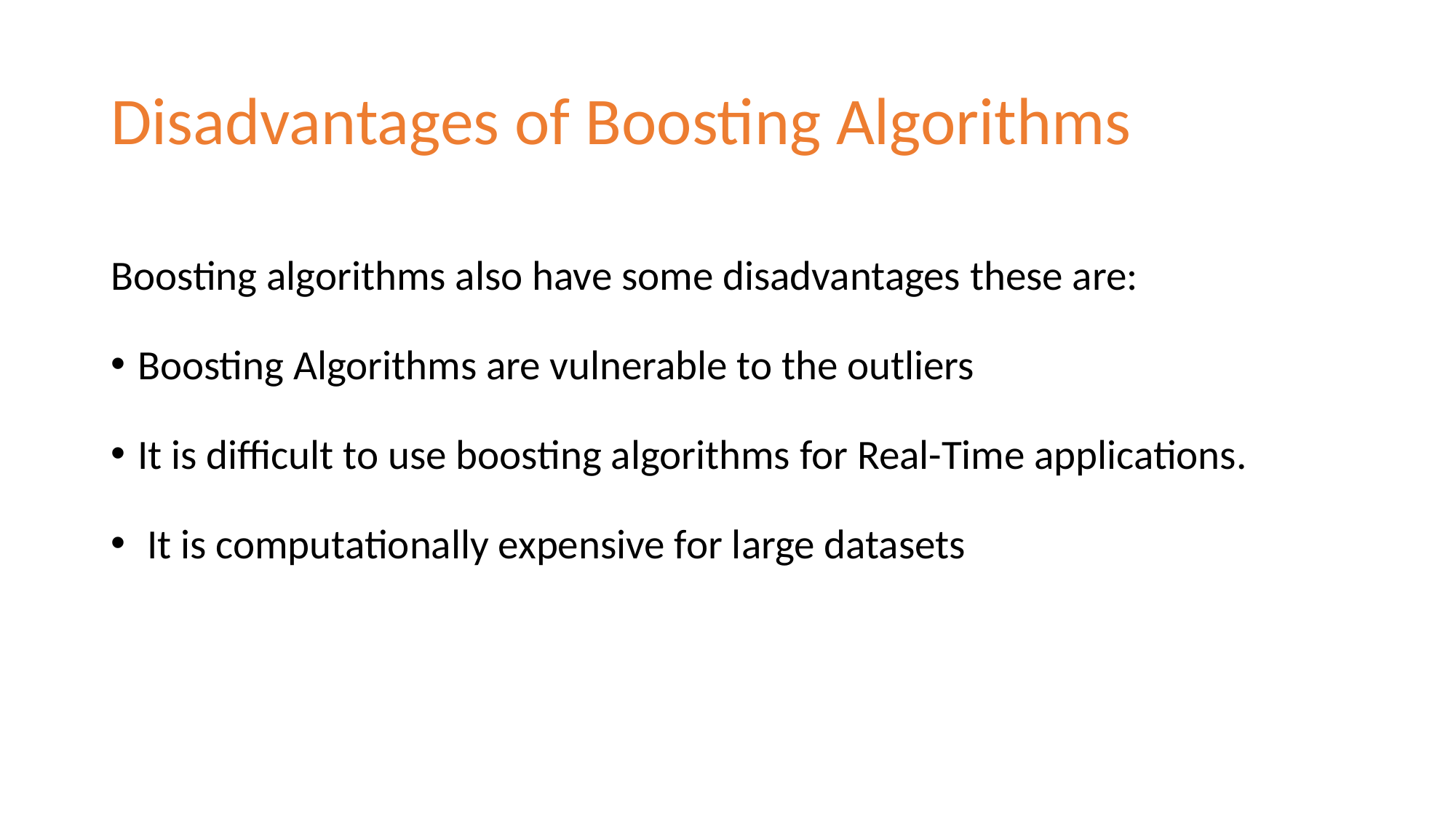

# Disadvantages of Boosting Algorithms
Boosting algorithms also have some disadvantages these are:
Boosting Algorithms are vulnerable to the outliers
It is difficult to use boosting algorithms for Real-Time applications.
 It is computationally expensive for large datasets